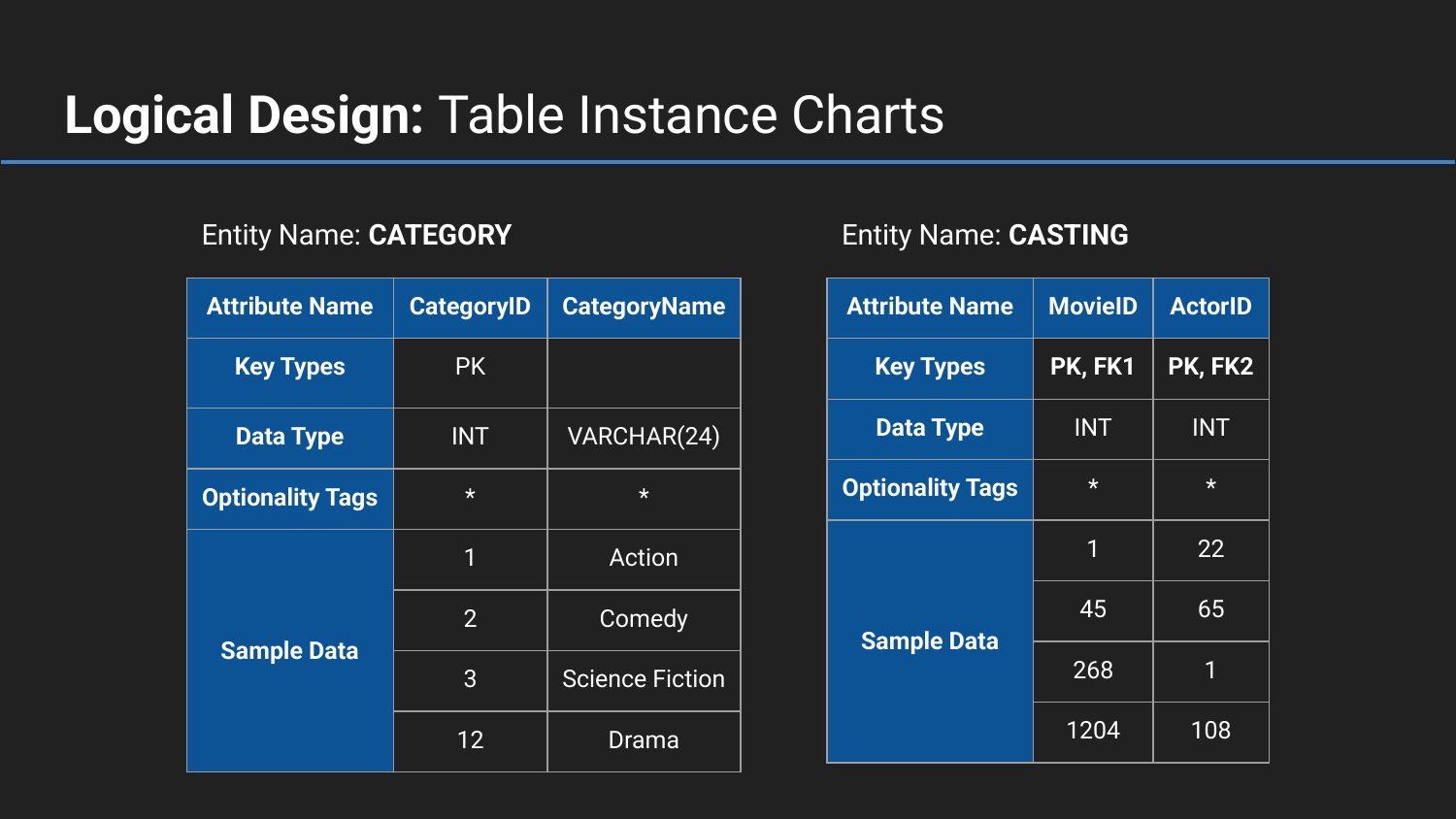

# Logical Design: Table Instance Charts
Entity Name: CATEGORY
Entity Name: CASTING
| Attribute Name | CategoryID | CategoryName |
| --- | --- | --- |
| Key Types | PK |  |
| Data Type | INT | VARCHAR(24) |
| Optionality Tags | \* | \* |
| Sample Data | 1 | Action |
|  | 2 | Comedy |
|  | 3 | Science Fiction |
|  | 12 | Drama |
| Attribute Name | MovieID | ActorID |
| --- | --- | --- |
| Key Types | PK, FK1 | PK, FK2 |
| Data Type | INT | INT |
| Optionality Tags | \* | \* |
| Sample Data | 1 | 22 |
|  | 45 | 65 |
|  | 268 | 1 |
|  | 1204 | 108 |